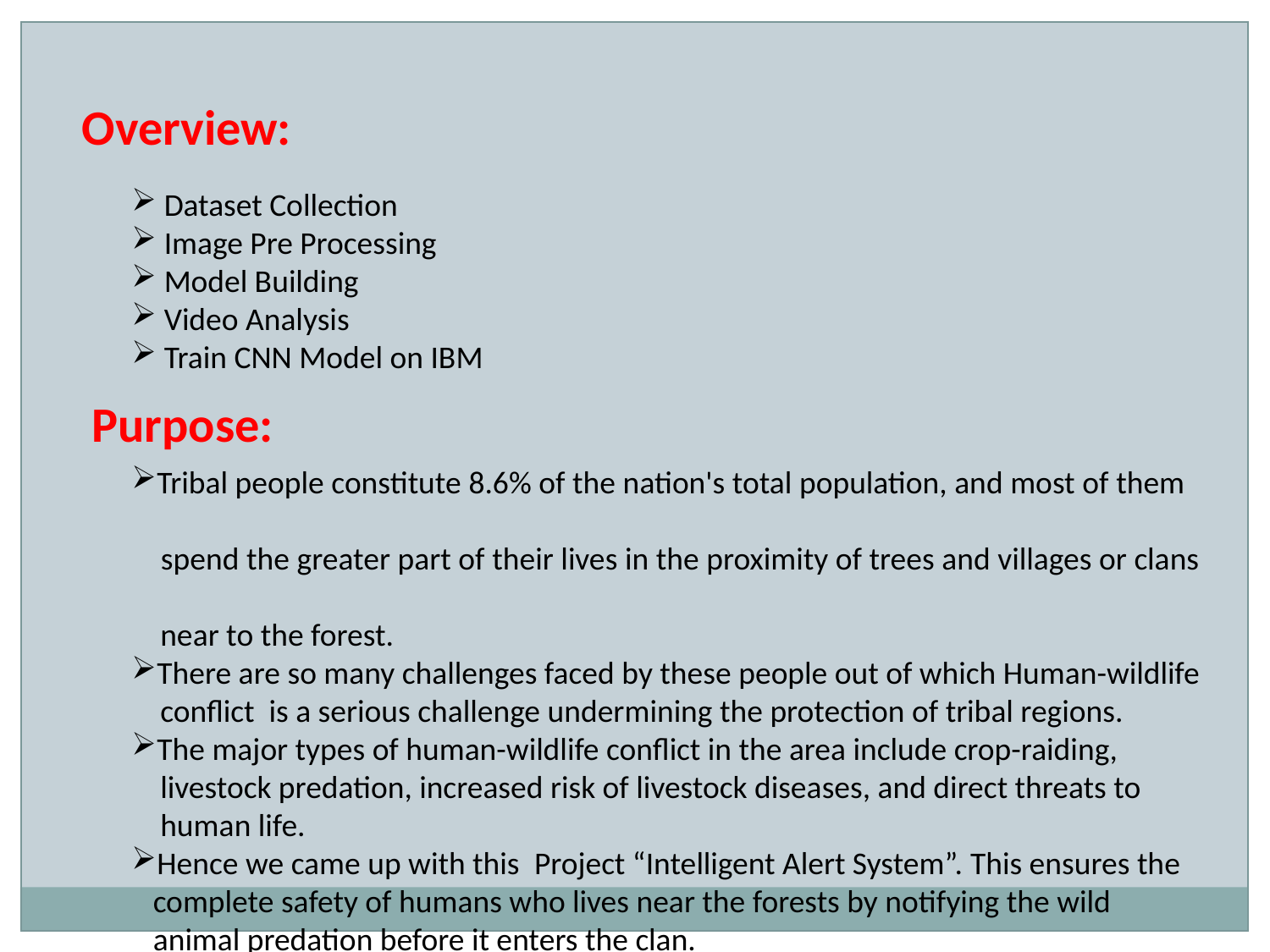

Overview:
 Dataset Collection
 Image Pre Processing
 Model Building
 Video Analysis
 Train CNN Model on IBM
Purpose:
Tribal people constitute 8.6% of the nation's total population, and most of them
    spend the greater part of their lives in the proximity of trees and villages or clans
    near to the forest.
There are so many challenges faced by these people out of which Human-wildlife
    conflict  is a serious challenge undermining the protection of tribal regions.
The major types of human-wildlife conflict in the area include crop-raiding,
    livestock predation, increased risk of livestock diseases, and direct threats to
    human life.
Hence we came up with this  Project “Intelligent Alert System”. This ensures the
   complete safety of humans who lives near the forests by notifying the wild
   animal predation before it enters the clan.